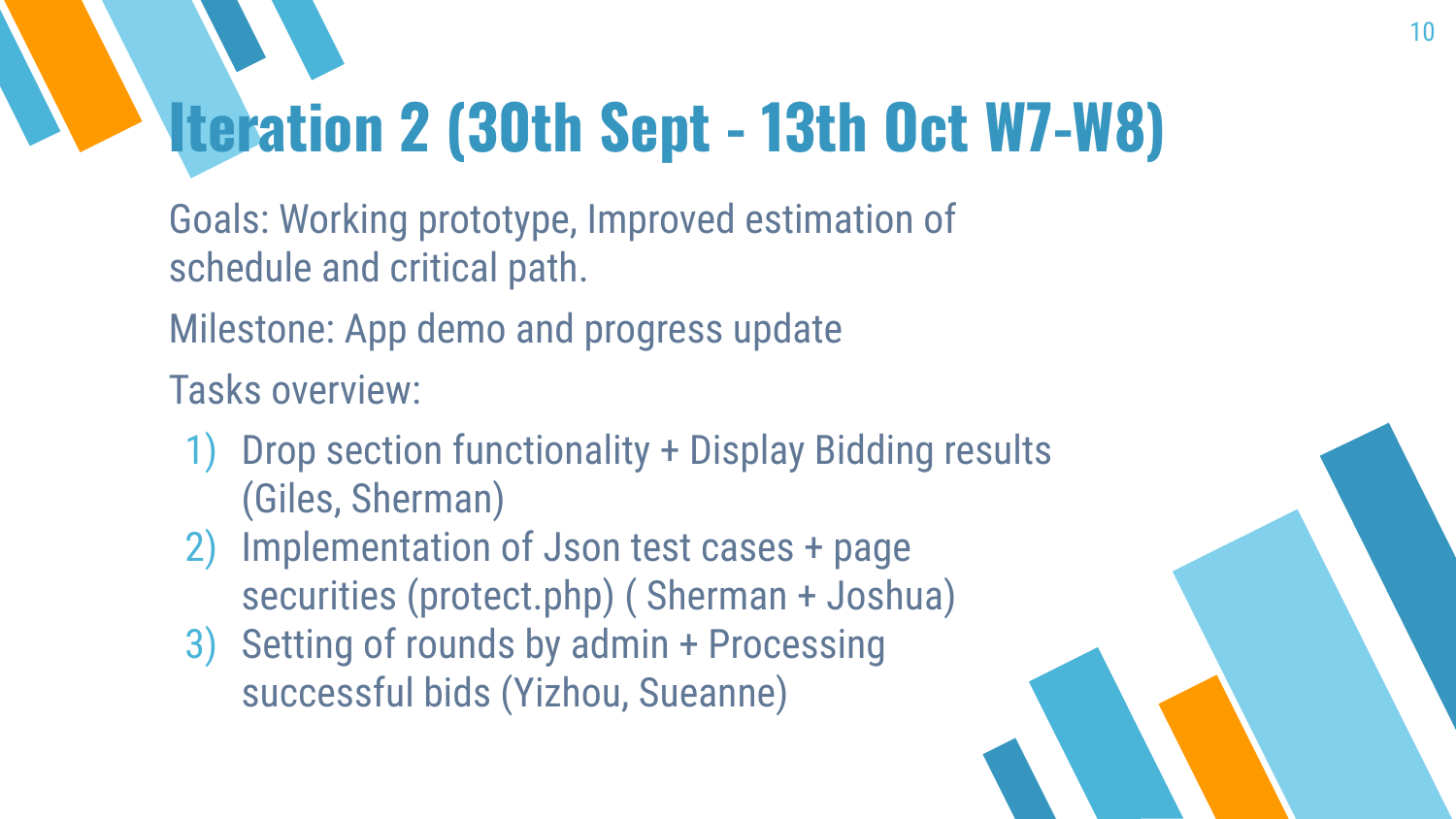

10
# Iteration 2 (30th Sept - 13th Oct W7-W8)
Goals: Working prototype, Improved estimation of schedule and critical path.
Milestone: App demo and progress update
Tasks overview:
Drop section functionality + Display Bidding results (Giles, Sherman)
Implementation of Json test cases + page securities (protect.php) ( Sherman + Joshua)
Setting of rounds by admin + Processing successful bids (Yizhou, Sueanne)